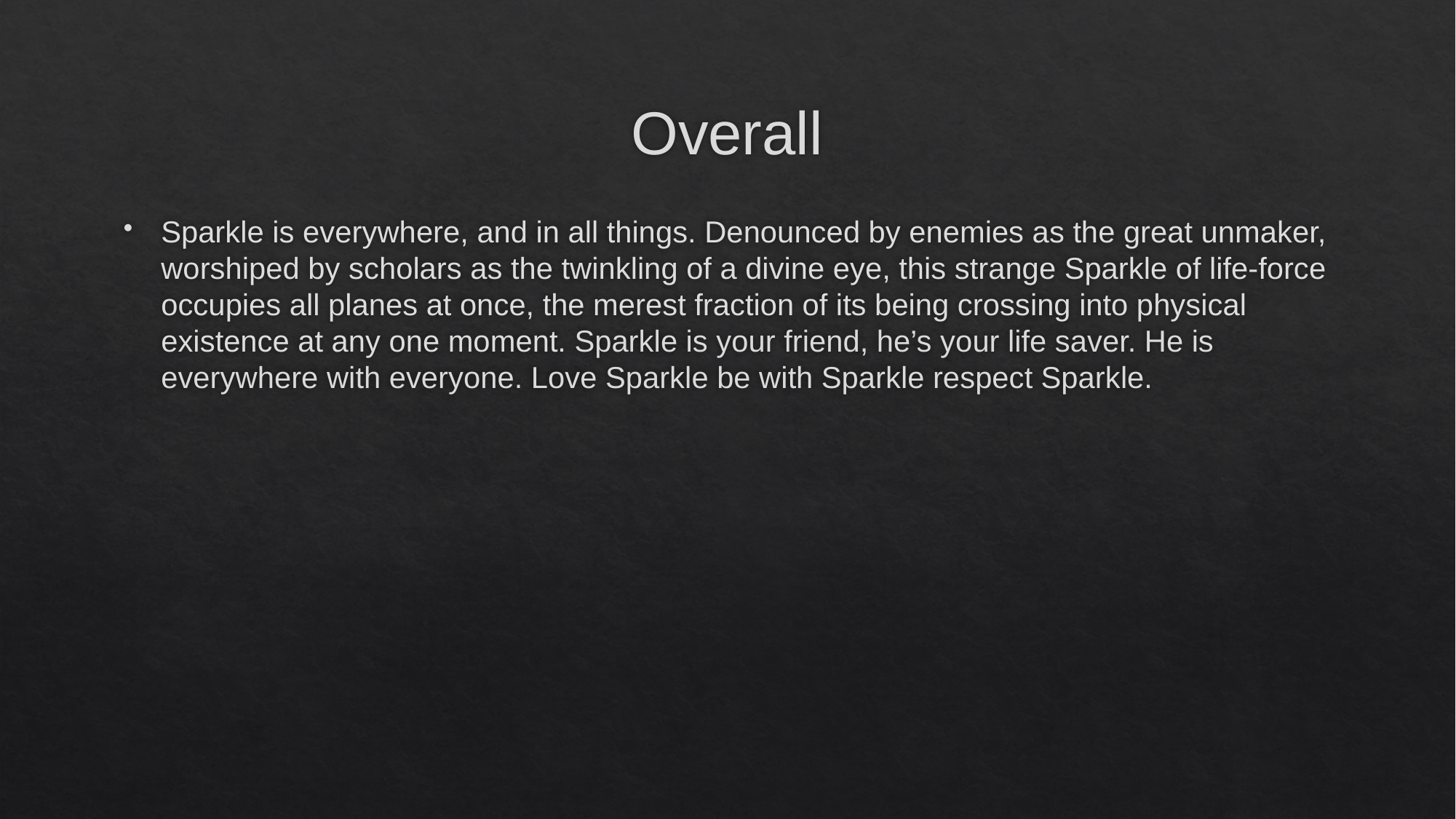

# Overall
Sparkle is everywhere, and in all things. Denounced by enemies as the great unmaker, worshiped by scholars as the twinkling of a divine eye, this strange Sparkle of life-force occupies all planes at once, the merest fraction of its being crossing into physical existence at any one moment. Sparkle is your friend, he’s your life saver. He is everywhere with everyone. Love Sparkle be with Sparkle respect Sparkle.